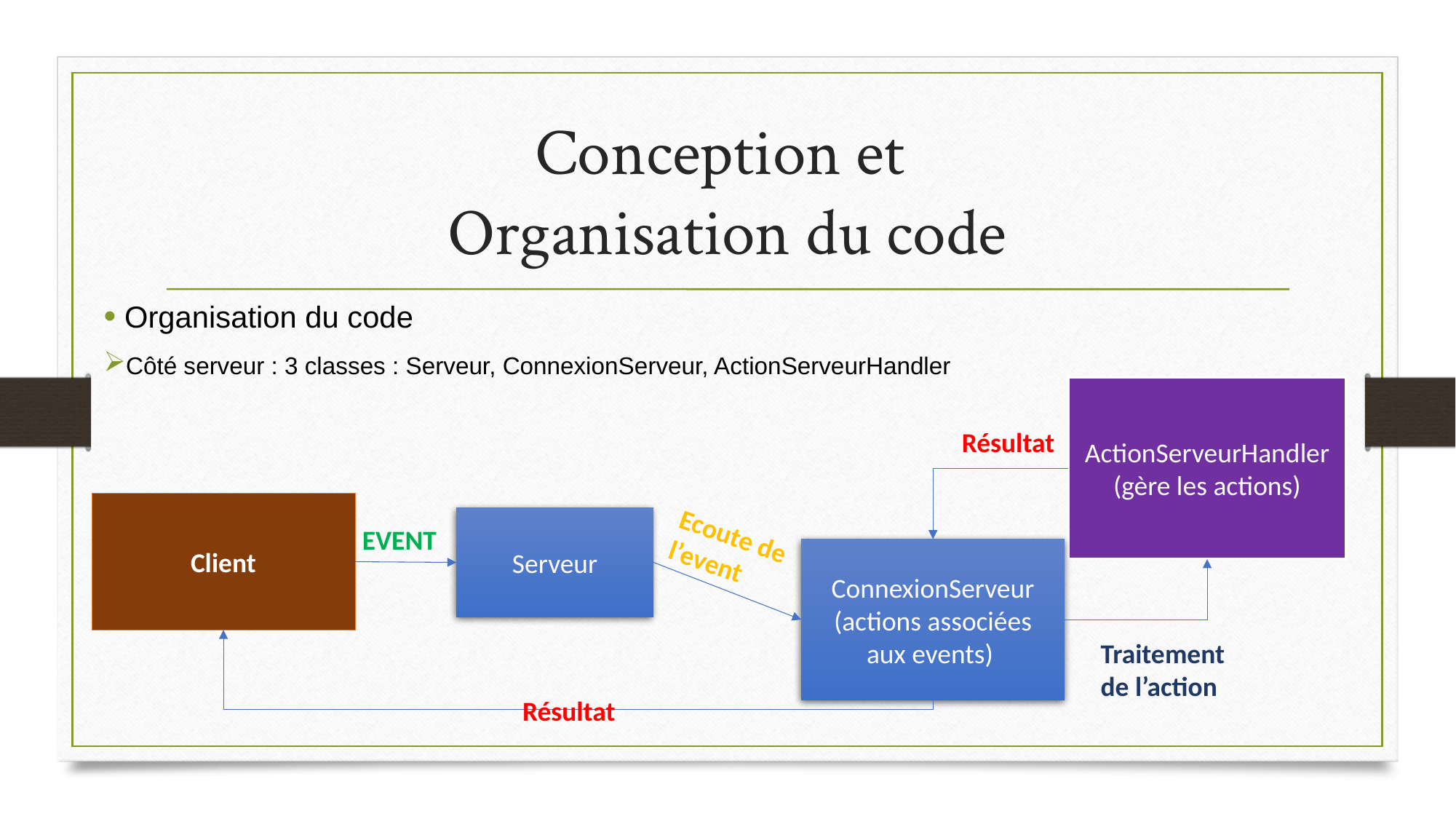

Conception et
Organisation du code
 Organisation du code
Côté serveur : 3 classes : Serveur, ConnexionServeur, ActionServeurHandler

ActionServeurHandler (gère les actions)
Résultat
Client
Serveur
Ecoute de l’event
EVENT

ConnexionServeur (actions associées aux events)
Traitement de l’action
Résultat